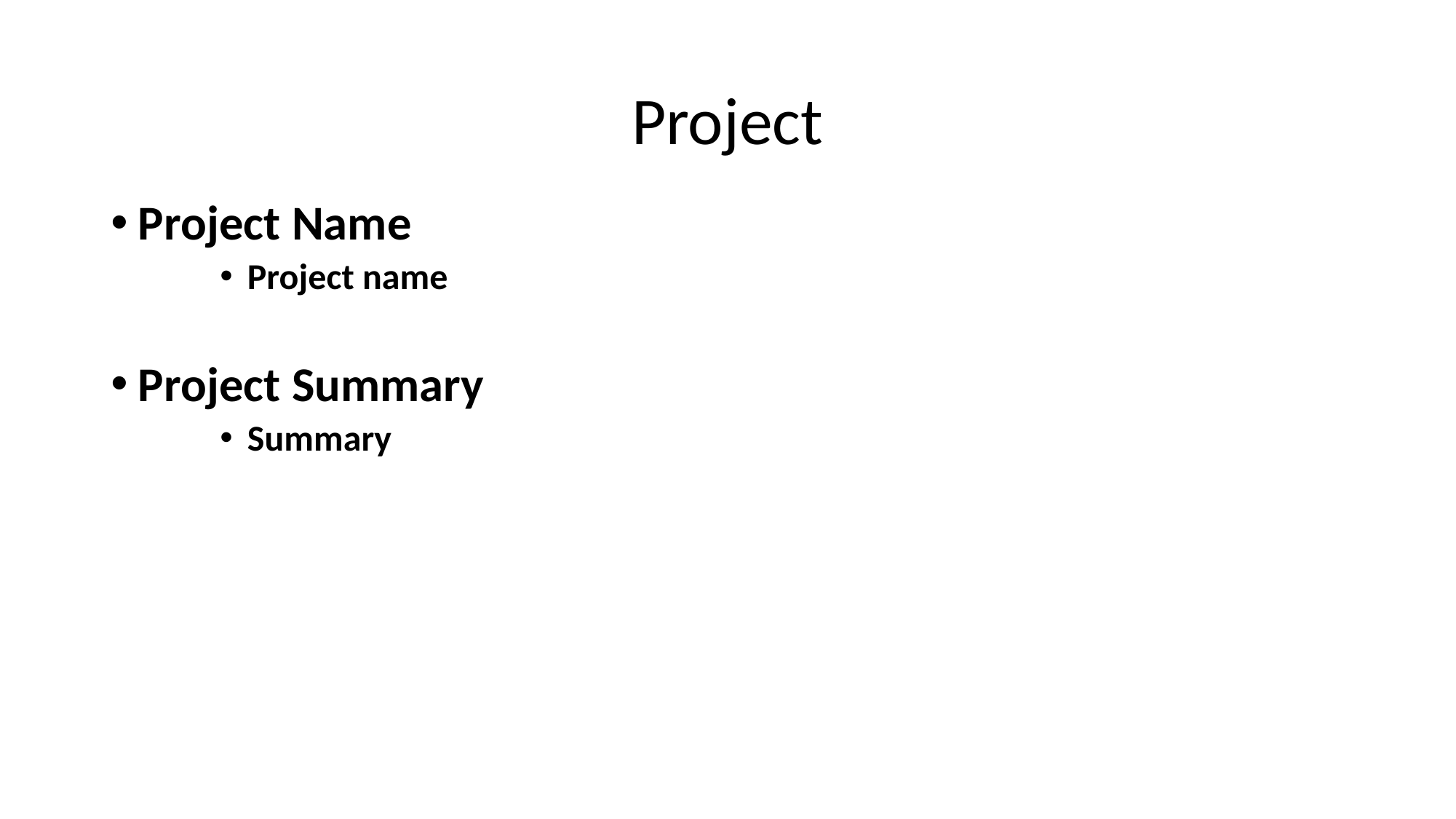

# Project
Project Name
Project name

Project Summary
Summary